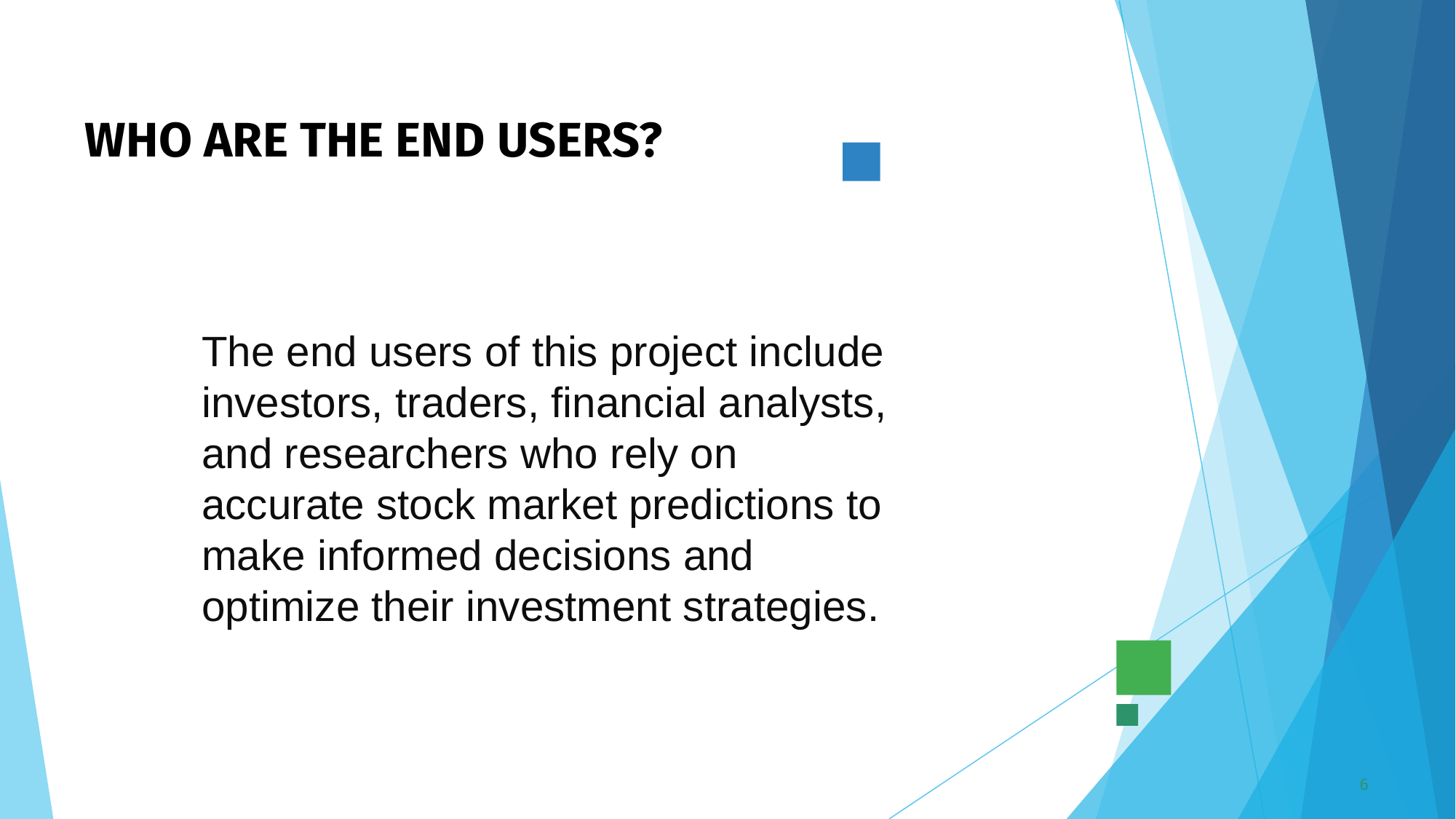

# WHO ARE THE END USERS?

The end users of this project include investors, traders, financial analysts, and researchers who rely on accurate stock market predictions to make informed decisions and optimize their investment strategies.

6